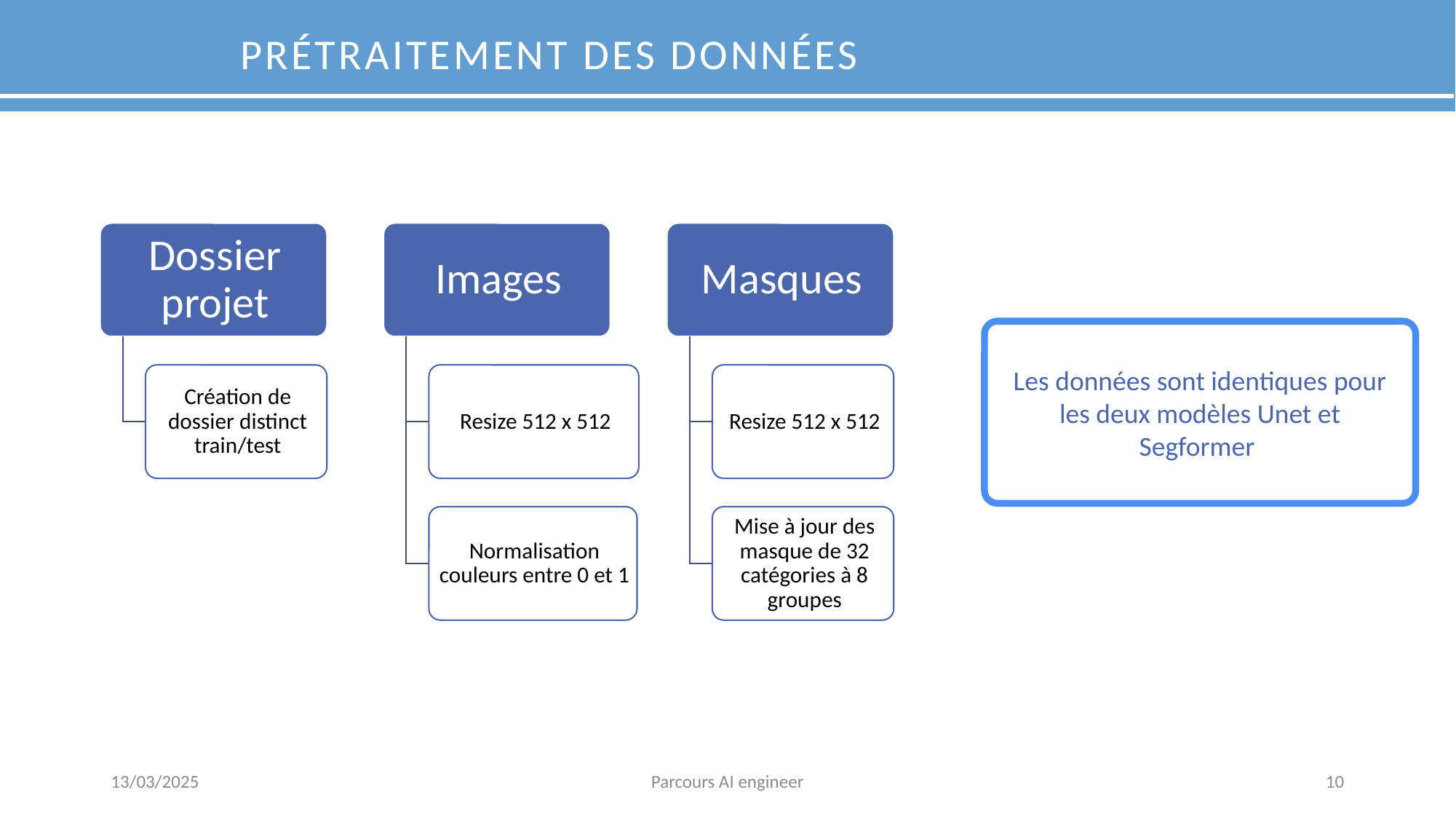

Prétraitement des données
Dossier projet
Création de dossier distinct train/test
Images
Resize 512 x 512
Normalisation couleurs entre 0 et 1
Masques
Resize 512 x 512
Mise à jour des masque de 32 catégories à 8 groupes

Les données sont identiques pour les deux modèles Unet et Segformer

13/03/2025
Parcours AI engineer
10